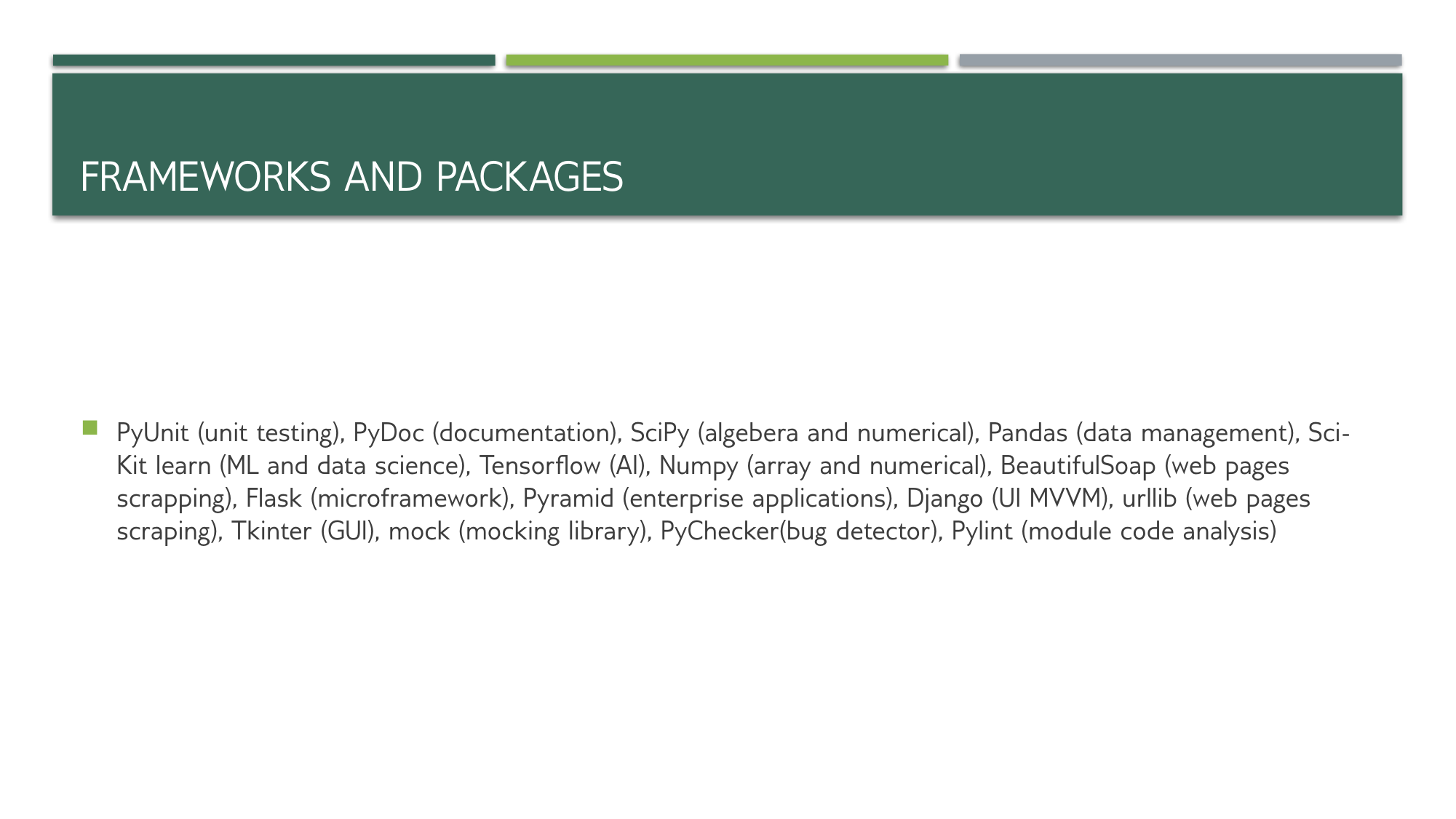

# frameworks and packages
PyUnit (unit testing), PyDoc (documentation), SciPy (algebera and numerical), Pandas (data management), Sci-Kit learn (ML and data science), Tensorflow (AI), Numpy (array and numerical), BeautifulSoap (web pages scrapping), Flask (microframework), Pyramid (enterprise applications), Django (UI MVVM), urllib (web pages scraping), Tkinter (GUI), mock (mocking library), PyChecker(bug detector), Pylint (module code analysis)